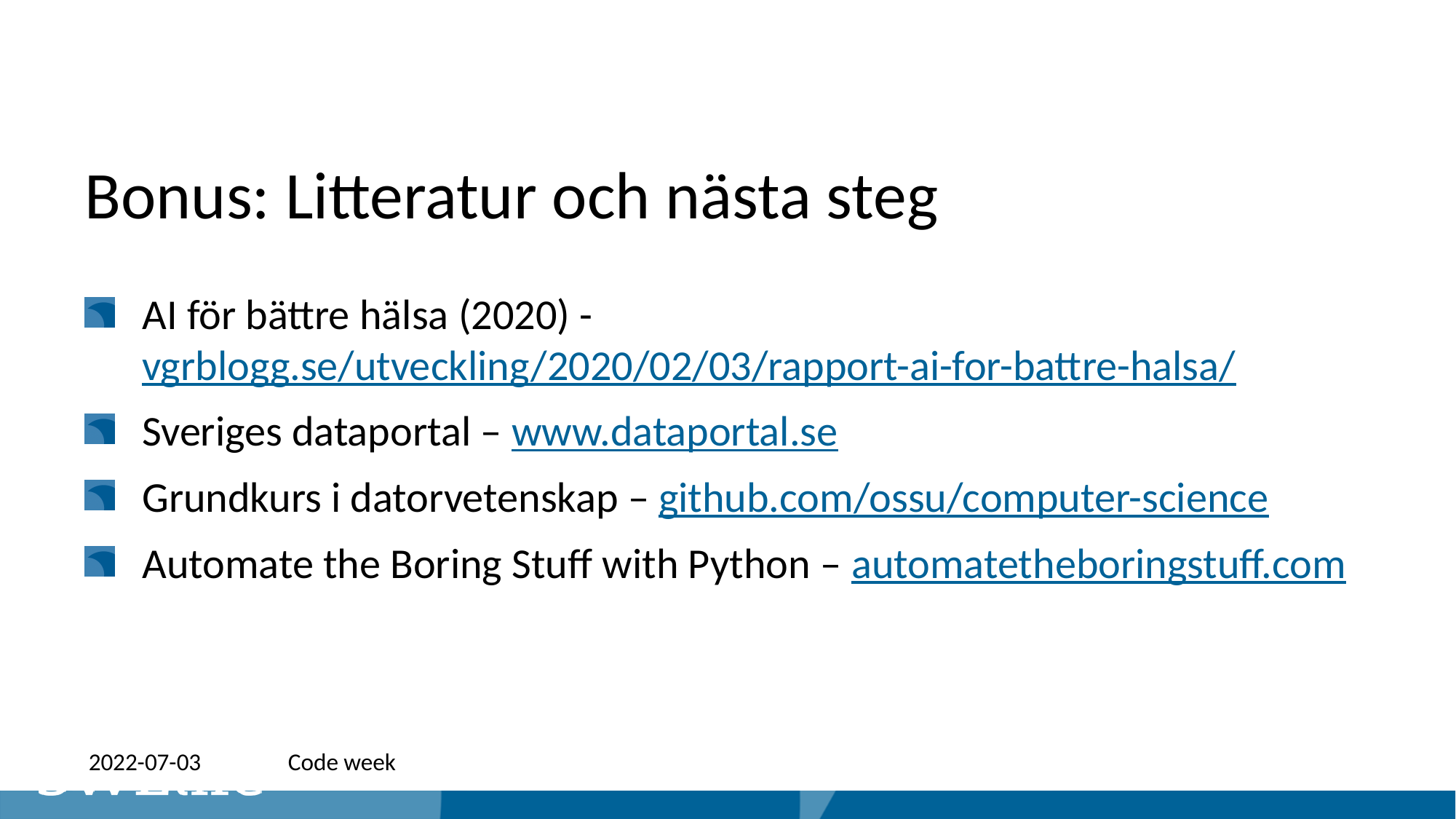

# Bonus: Litteratur och nästa steg
AI för bättre hälsa (2020) - vgrblogg.se/utveckling/2020/02/03/rapport-ai-for-battre-halsa/
Sveriges dataportal – www.dataportal.se
Grundkurs i datorvetenskap – github.com/ossu/computer-science
Automate the Boring Stuff with Python – automatetheboringstuff.com

2022-07-03
Code week